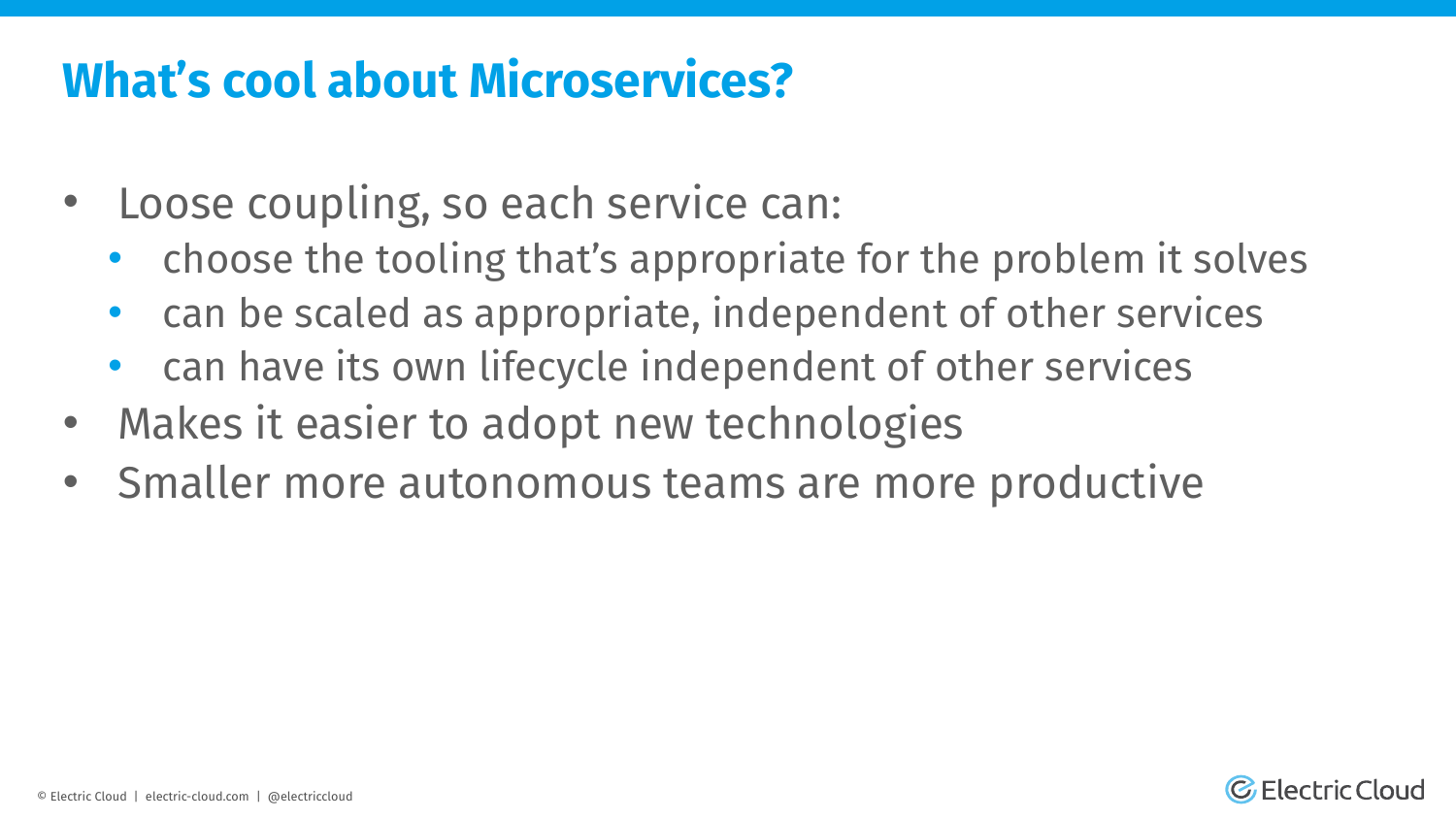

# What’s cool about Microservices?
Loose coupling, so each service can:
choose the tooling that’s appropriate for the problem it solves
can be scaled as appropriate, independent of other services
can have its own lifecycle independent of other services
Makes it easier to adopt new technologies
Smaller more autonomous teams are more productive